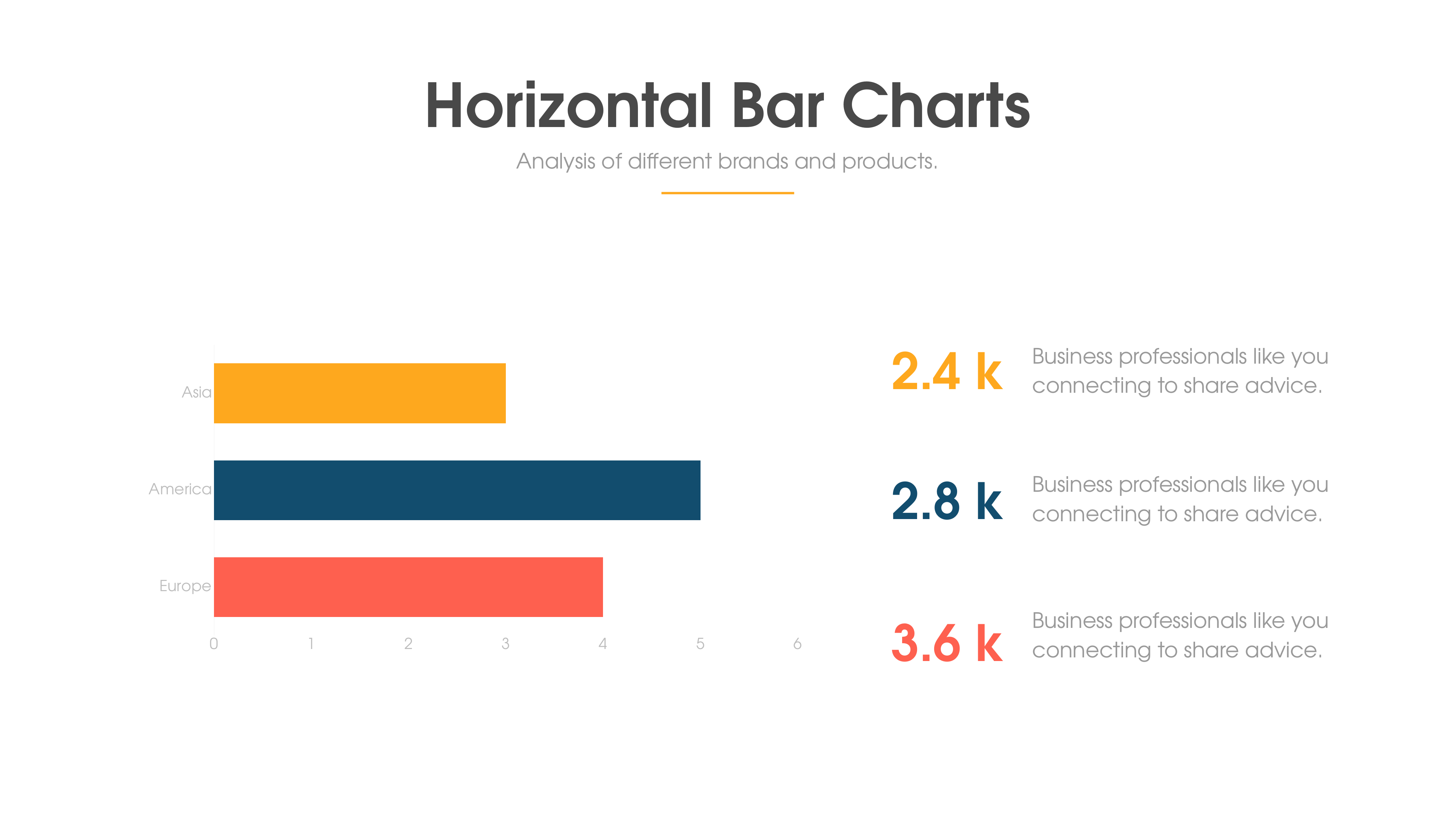

Horizontal Bar Charts
Analysis of different brands and products.

### Chart

| Category | Series 3 |
|---|---|
| Europe | 4.0 |
| America | 5.0 |
| Asia | 3.0 |
Business professionals like you connecting to share advice.
2.4 k
Business professionals like you connecting to share advice.
2.8 k
Business professionals like you connecting to share advice.
3.6 k